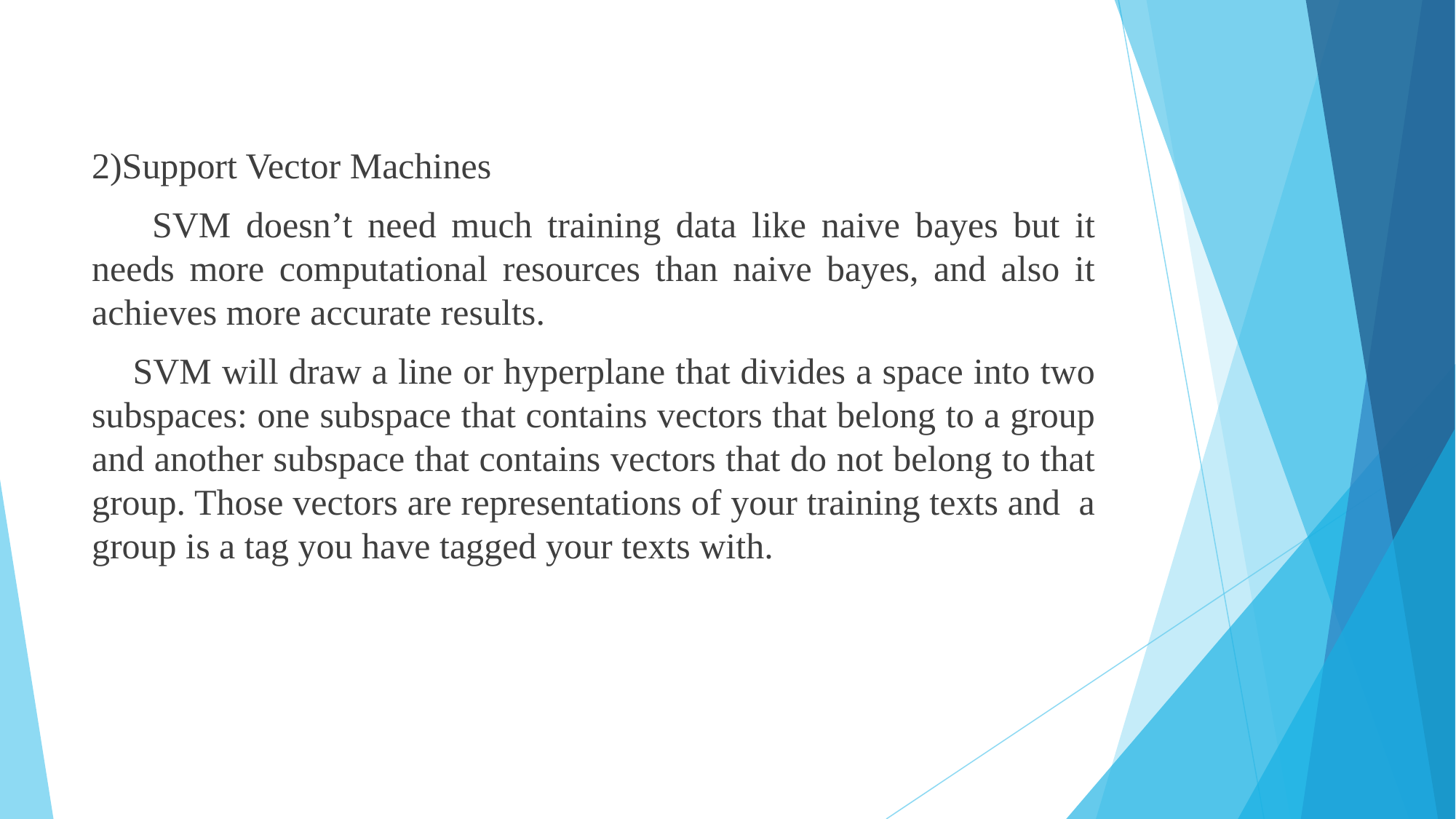

2)Support Vector Machines
    SVM doesn’t need much training data like naive bayes but it needs more computational resources than naive bayes, and also it achieves more accurate results.
    SVM will draw a line or hyperplane that divides a space into two subspaces: one subspace that contains vectors that belong to a group and another subspace that contains vectors that do not belong to that group. Those vectors are representations of your training texts and  a group is a tag you have tagged your texts with.